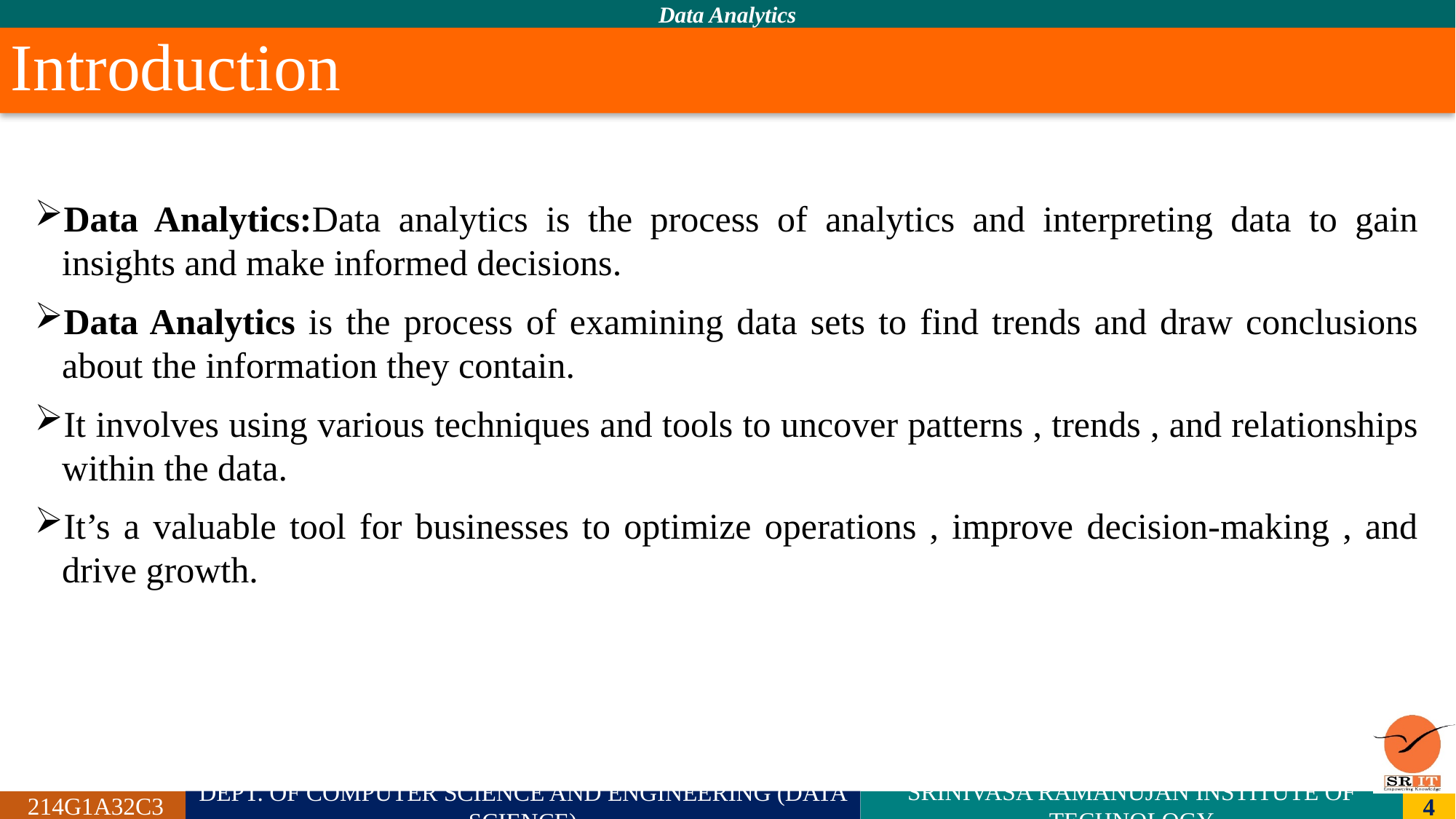

# Introduction

Data Analytics:Data analytics is the process of analytics and interpreting data to gain insights and make informed decisions.
Data Analytics is the process of examining data sets to find trends and draw conclusions about the information they contain.
It involves using various techniques and tools to uncover patterns , trends , and relationships within the data.
It’s a valuable tool for businesses to optimize operations , improve decision-making , and drive growth.